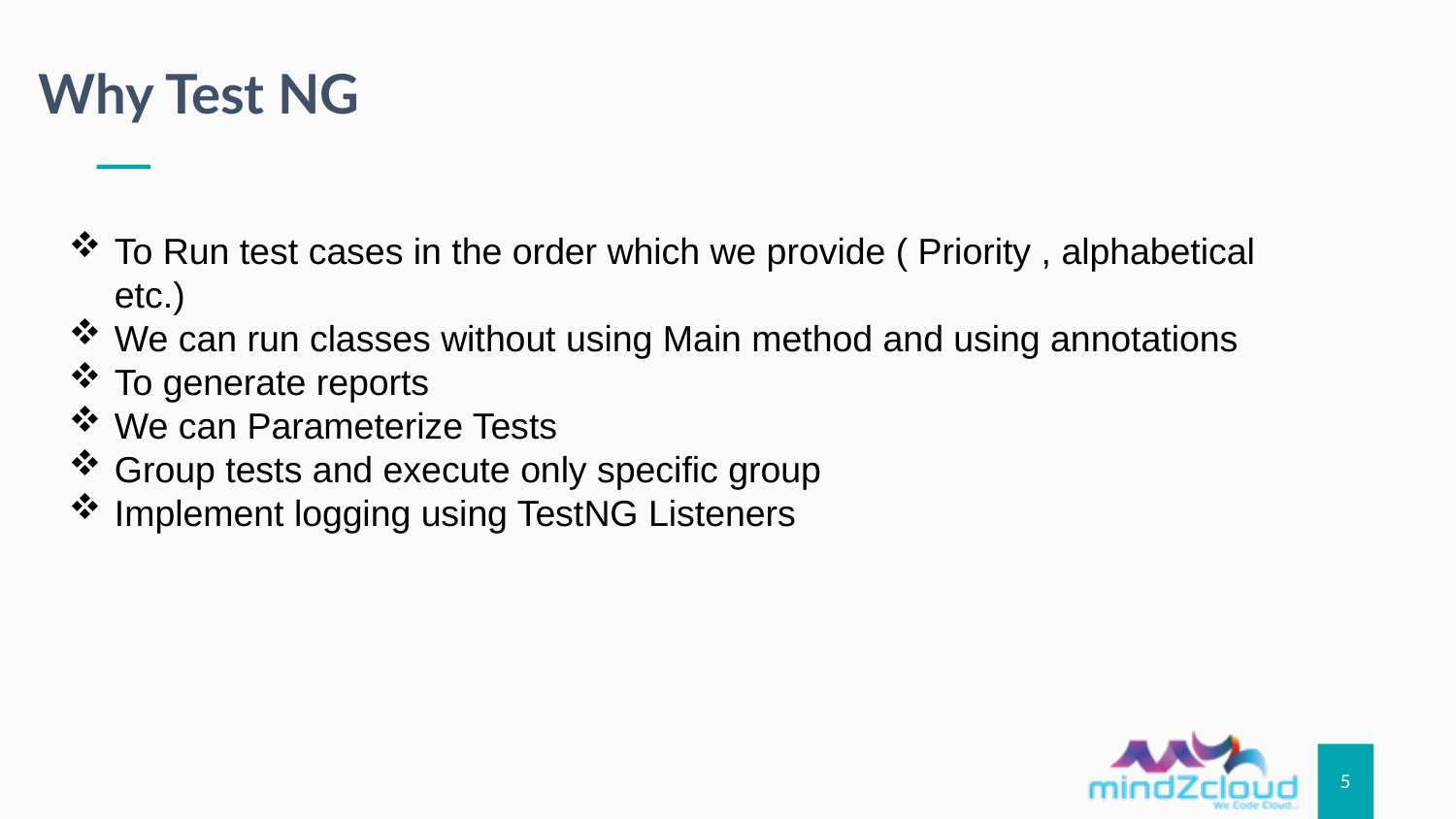

Why Test NG
To Run test cases in the order which we provide ( Priority , alphabetical etc.)
We can run classes without using Main method and using annotations
To generate reports
We can Parameterize Tests
Group tests and execute only specific group
Implement logging using TestNG Listeners